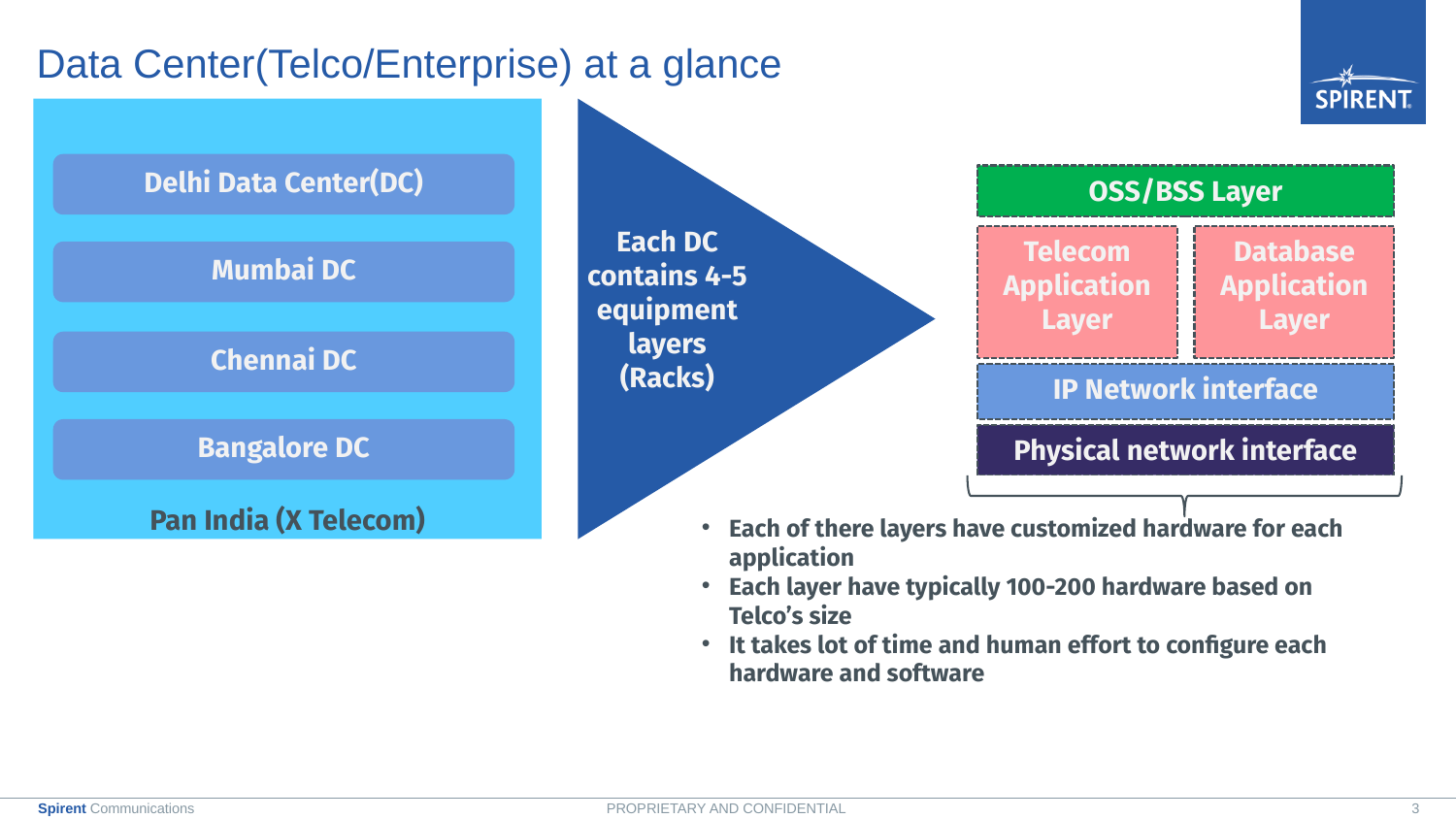

# Data Center(Telco/Enterprise) at a glance

Each DC contains 4-5 equipment layers (Racks)
Delhi Data Center(DC)

OSS/BSS Layer
Telecom Application Layer
Database Application Layer
Mumbai DC

Chennai DC

IP Network interface
Bangalore DC

Physical network interface
Pan India (X Telecom)
Each of there layers have customized hardware for each application
Each layer have typically 100-200 hardware based on Telco’s size
It takes lot of time and human effort to configure each hardware and software